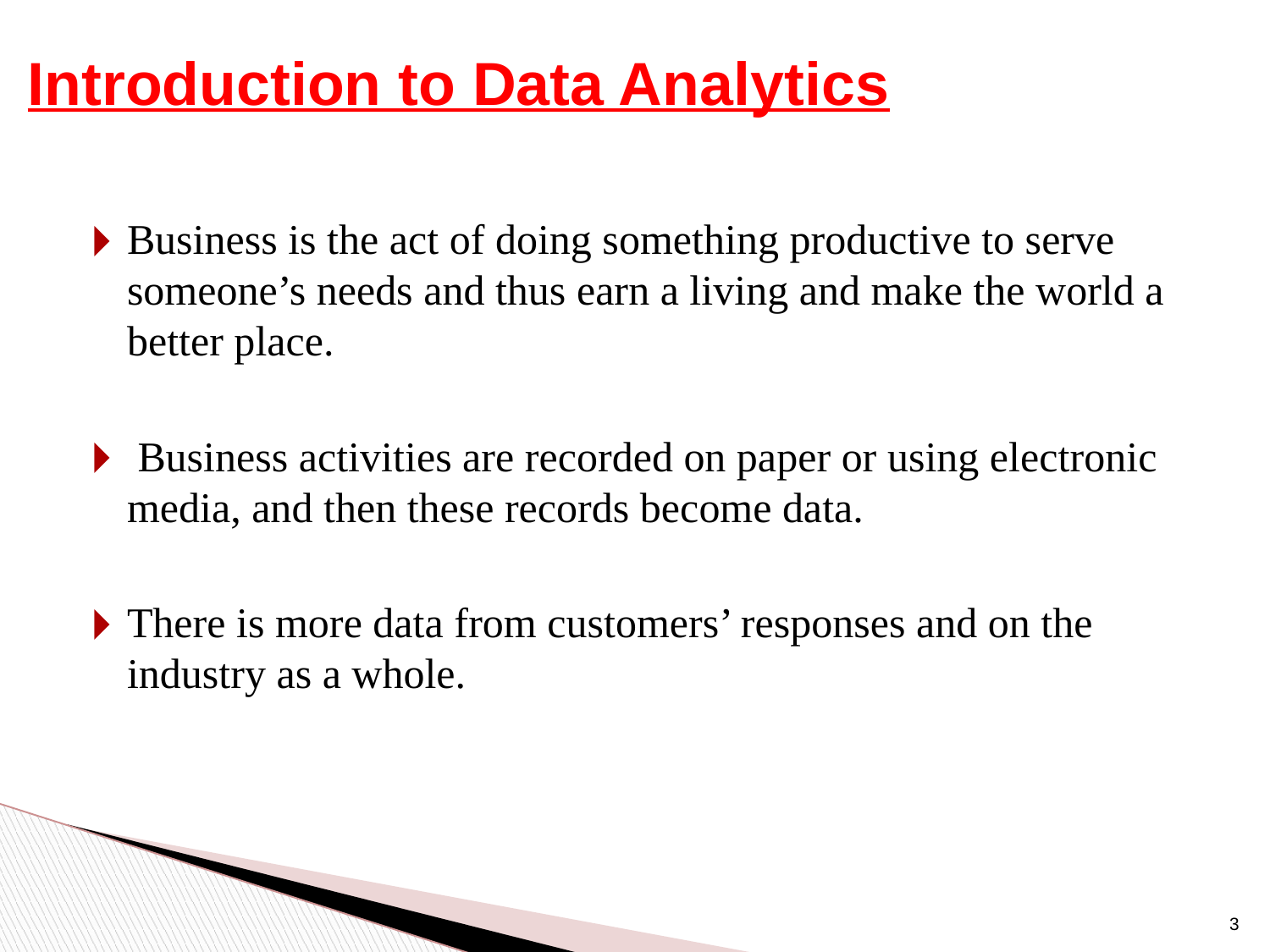

# Introduction to Data Analytics
Business is the act of doing something productive to serve someone’s needs and thus earn a living and make the world a better place.

 Business activities are recorded on paper or using electronic media, and then these records become data.

There is more data from customers’ responses and on the industry as a whole.
3